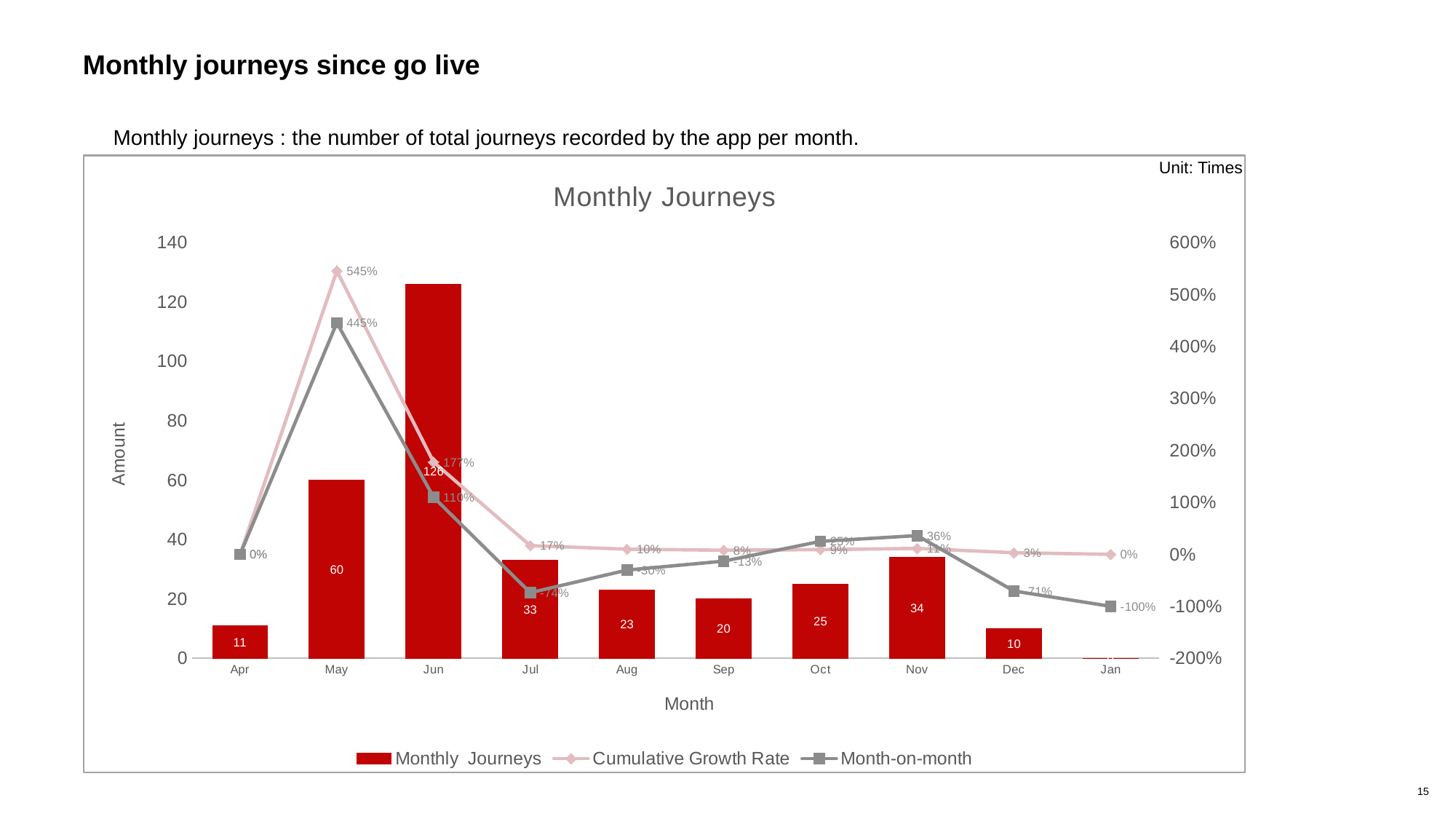

# Monthly journeys since go live
Monthly journeys : the number of total journeys recorded by the app per month.

### Chart: Monthly Journeys

| Category | Monthly  Journeys | Cumulative Growth Rate | Month-on-month |
|---|---|---|---|
| Apr | 11.0 | None | None |
| May | 60.0 | 5.454545454545454 | 4.454545454545454 |
| Jun | 126.0 | 1.7746478873239437 | 1.1 |
| Jul | 33.0 | 0.16751269035532995 | -0.7380952380952381 |
| Aug | 23.0 | 0.1 | -0.30303030303030304 |
| Sep | 20.0 | 0.07905138339920949 | -0.13043478260869565 |
| Oct | 25.0 | 0.09157509157509157 | 0.25 |
| Nov | 34.0 | 0.11409395973154363 | 0.36 |
| Dec | 10.0 | 0.030120481927710843 | -0.7058823529411765 |
| Jan | 0.0 | 0.0 | -1.0 |
Unit: Times